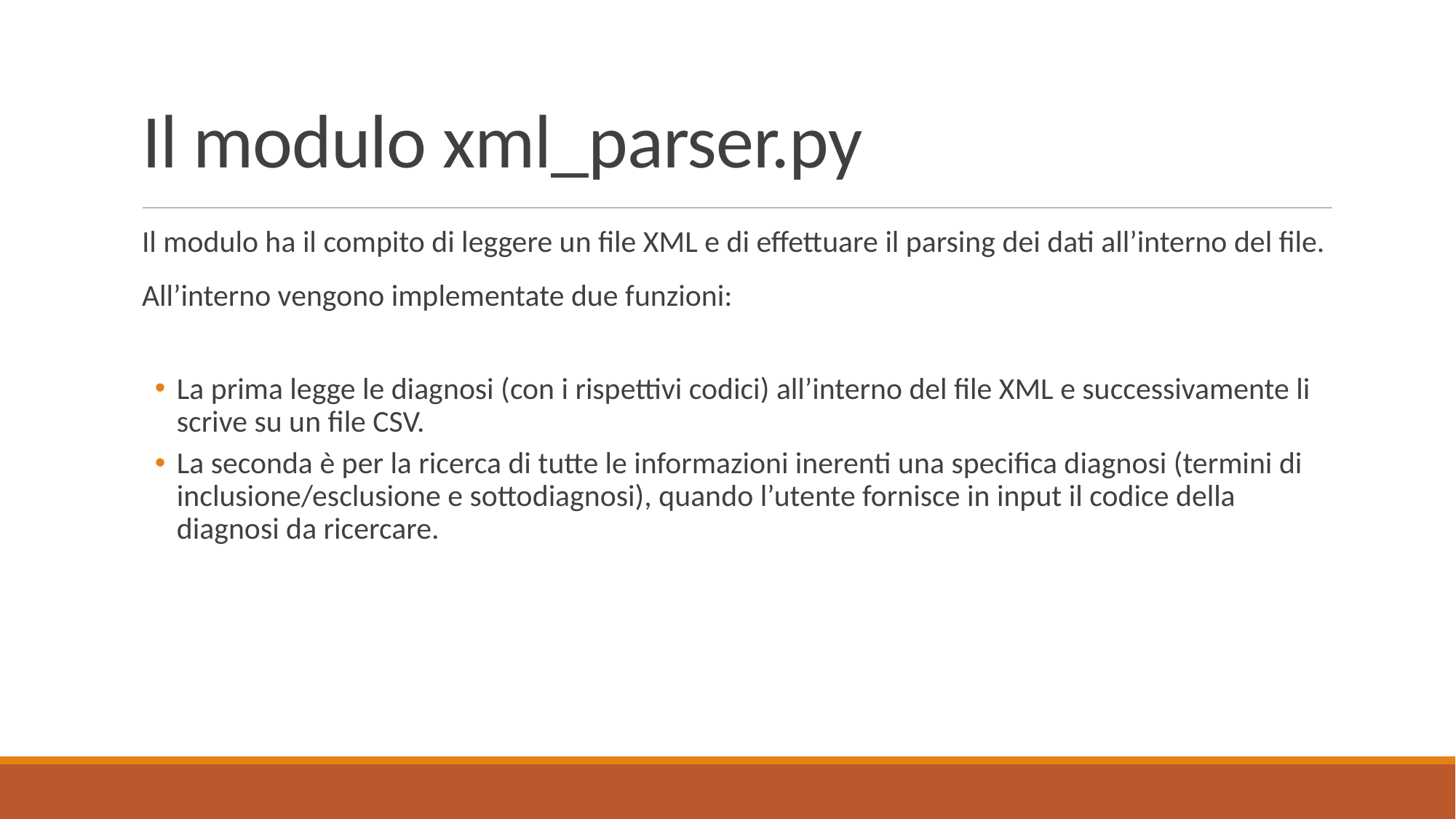

# Il modulo xml_parser.py
Il modulo ha il compito di leggere un file XML e di effettuare il parsing dei dati all’interno del file.
All’interno vengono implementate due funzioni:

La prima legge le diagnosi (con i rispettivi codici) all’interno del file XML e successivamente li scrive su un file CSV.
La seconda è per la ricerca di tutte le informazioni inerenti una specifica diagnosi (termini di inclusione/esclusione e sottodiagnosi), quando l’utente fornisce in input il codice della diagnosi da ricercare.